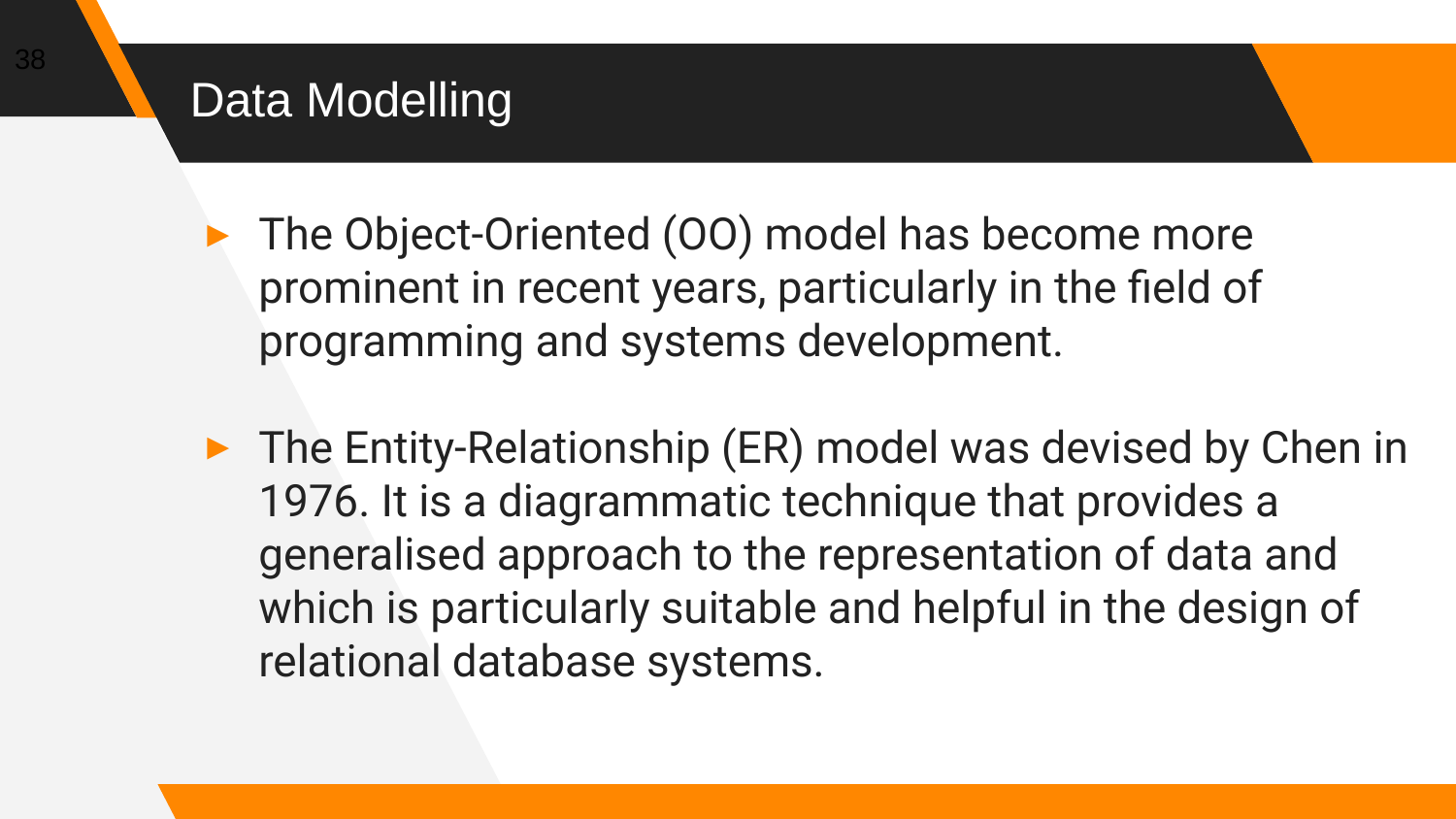

38
# Data Modelling
The Object-Oriented (OO) model has become more prominent in recent years, particularly in the field of programming and systems development.

The Entity-Relationship (ER) model was devised by Chen in 1976. It is a diagrammatic technique that provides a generalised approach to the representation of data and which is particularly suitable and helpful in the design of relational database systems.